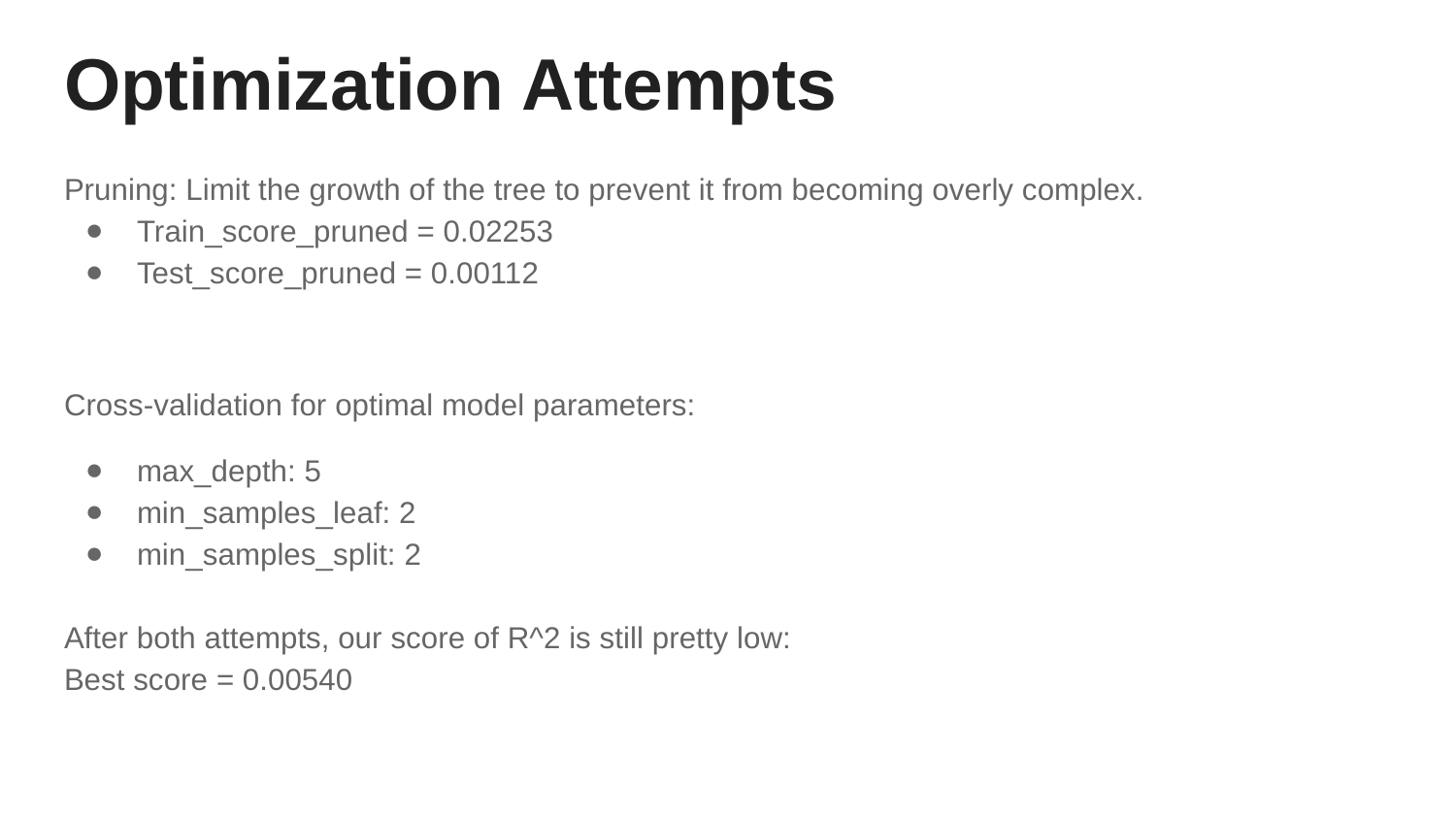

# Optimization Attempts
Pruning: Limit the growth of the tree to prevent it from becoming overly complex.
Train_score_pruned = 0.02253
Test_score_pruned = 0.00112

Cross-validation for optimal model parameters:
max_depth: 5
min_samples_leaf: 2
min_samples_split: 2

After both attempts, our score of R^2 is still pretty low:
Best score = 0.00540